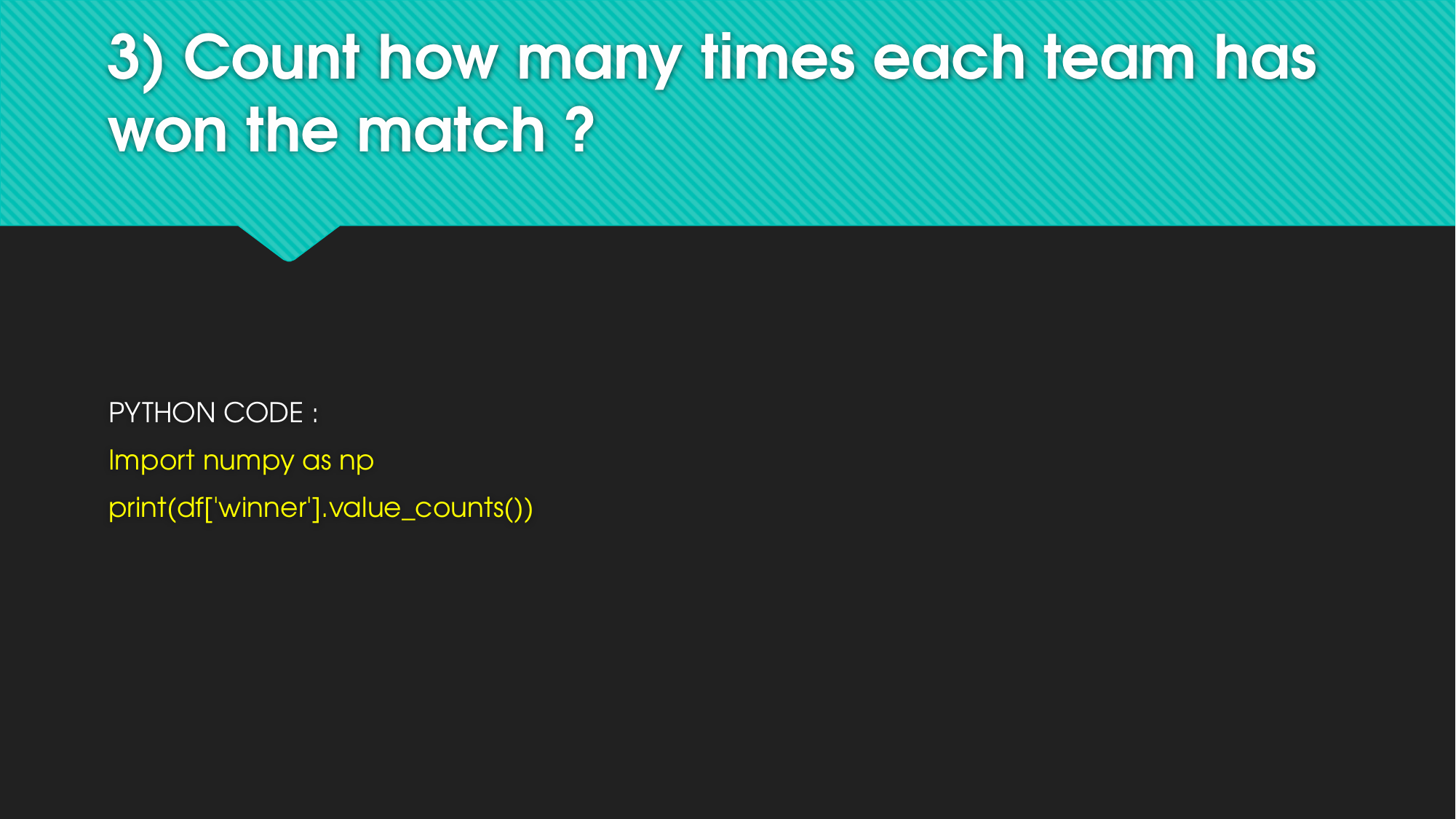

# 3) Count how many times each team has won the match ?
PYTHON CODE :
Import numpy as np
print(df['winner'].value_counts())